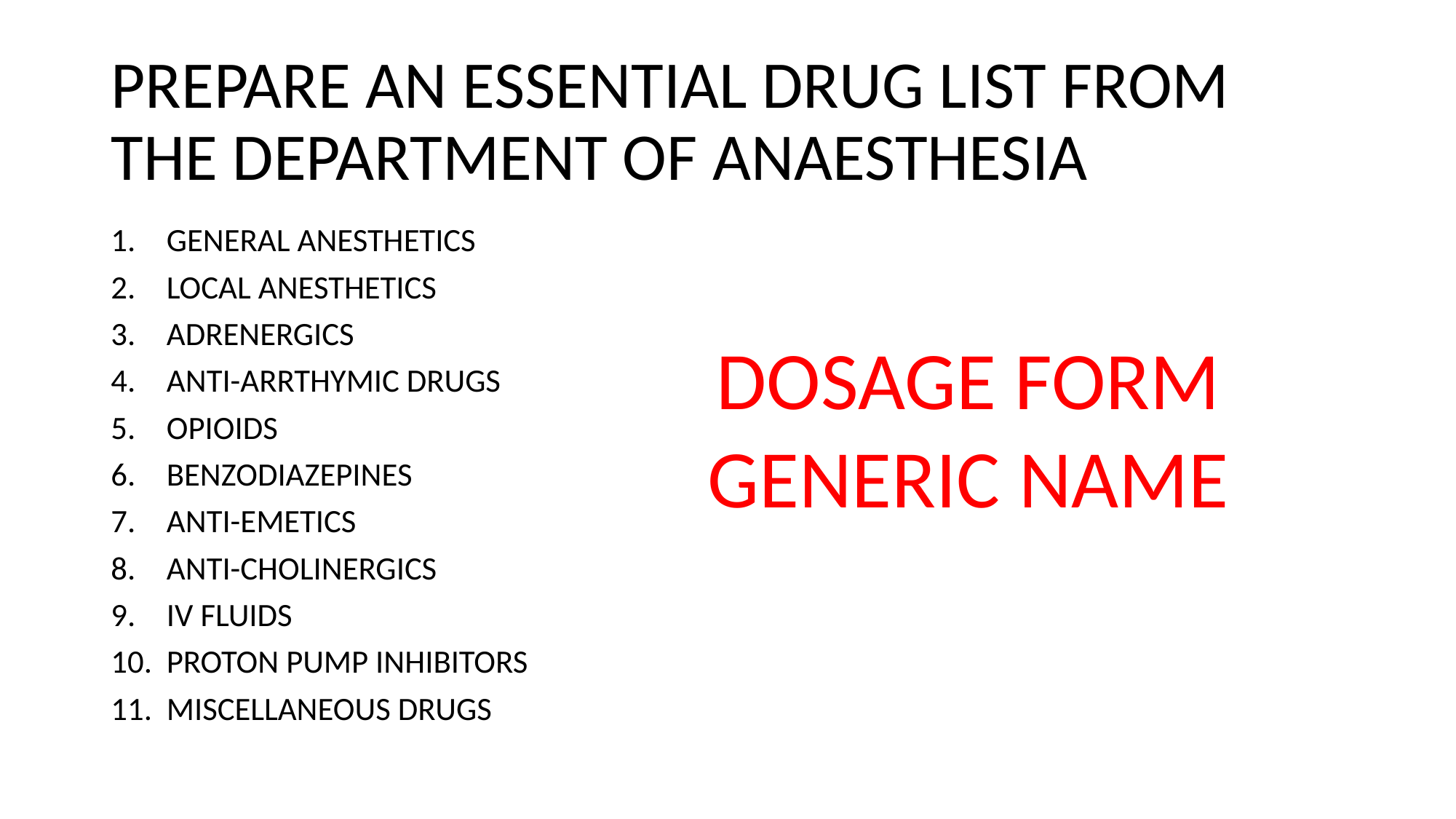

# PREPARE AN ESSENTIAL DRUG LIST FROM THE DEPARTMENT OF ANAESTHESIA
GENERAL ANESTHETICS
LOCAL ANESTHETICS
ADRENERGICS
ANTI-ARRTHYMIC DRUGS
OPIOIDS
BENZODIAZEPINES
ANTI-EMETICS
ANTI-CHOLINERGICS
IV FLUIDS
PROTON PUMP INHIBITORS
MISCELLANEOUS DRUGS

DOSAGE FORM
GENERIC NAME